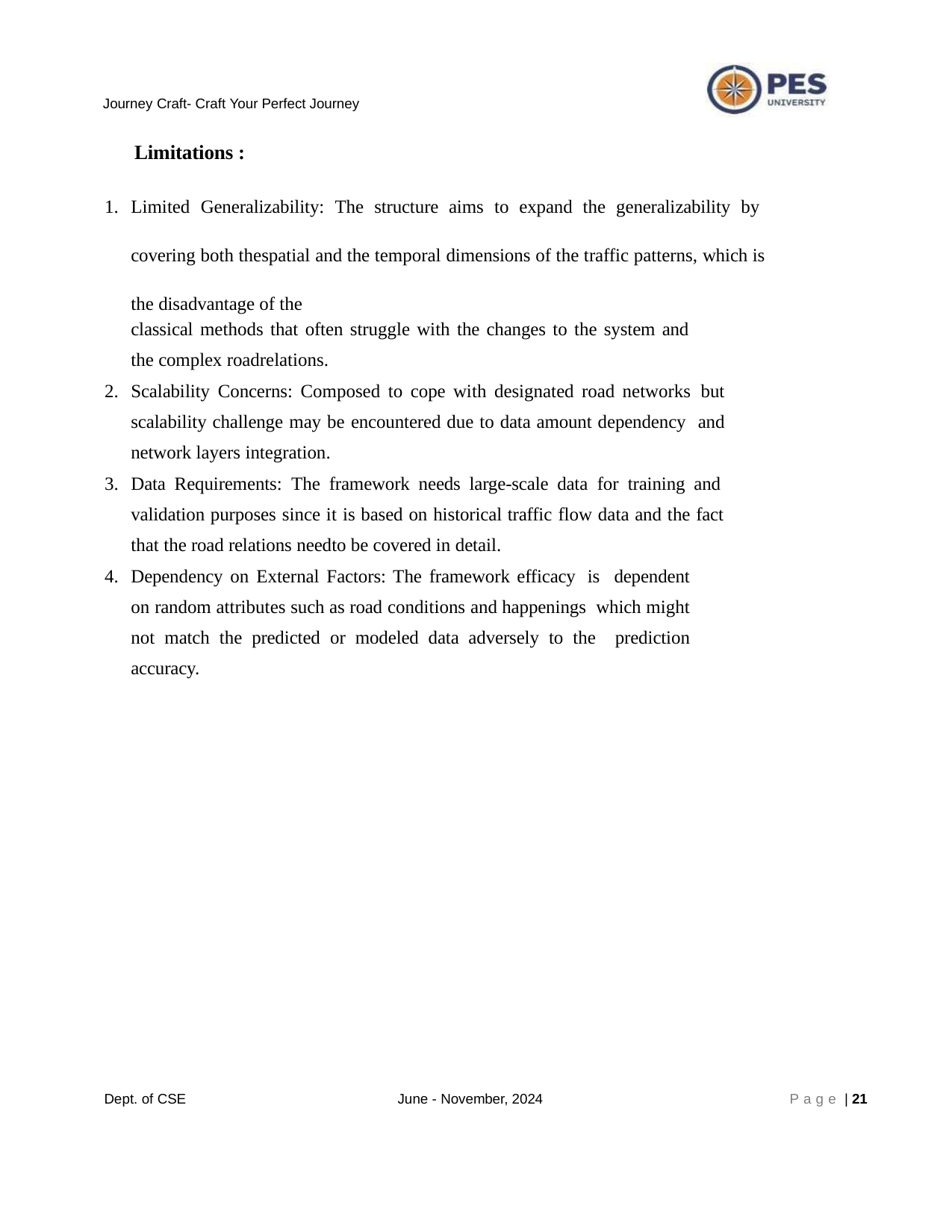

Journey Craft- Craft Your Perfect Journey

Limitations :
Limited Generalizability: The structure aims to expand the generalizability by  covering both thespatial and the temporal dimensions of the traffic patterns, which is  the disadvantage of the
classical methods that often struggle with the changes to the system and
the complex roadrelations.
Scalability Concerns: Composed to cope with designated road networks  but scalability challenge may be encountered due to data amount dependency  and network layers integration.
Data Requirements: The framework needs large-scale data for training and  validation purposes since it is based on historical traffic flow data and the fact  that the road relations needto be covered in detail.
Dependency on External Factors: The framework efficacy is  dependent on random attributes such as road conditions and happenings  which might not match the predicted or modeled data adversely to the  prediction accuracy.
Dept. of CSE
June - November, 2024
P a g e | 21